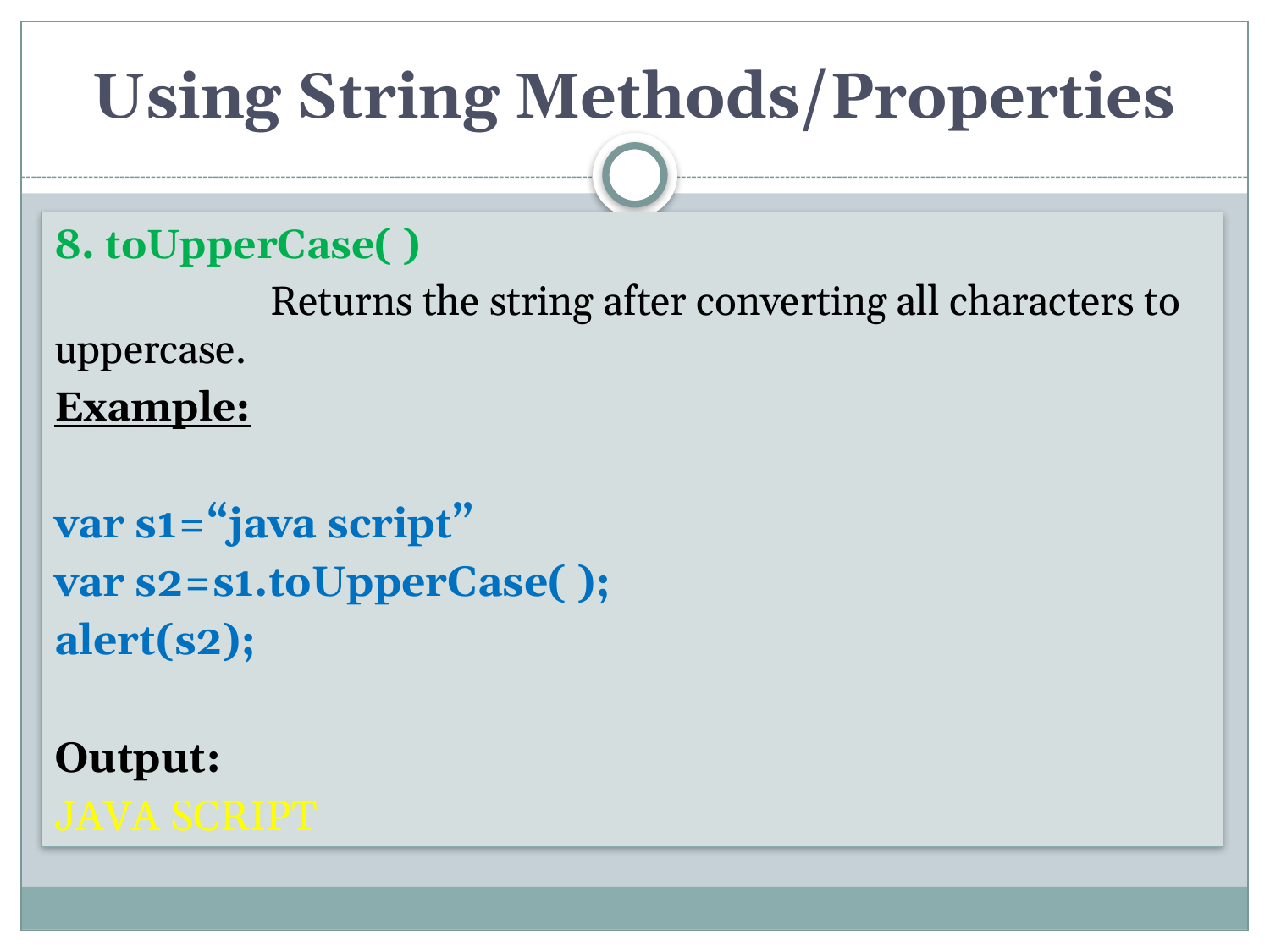

# Using String Methods/Properties
8. toUpperCase( )
		Returns the string after converting all characters to uppercase.
Example:

var s1=“java script”
var s2=s1.toUpperCase( );
alert(s2);

Output:
JAVA SCRIPT